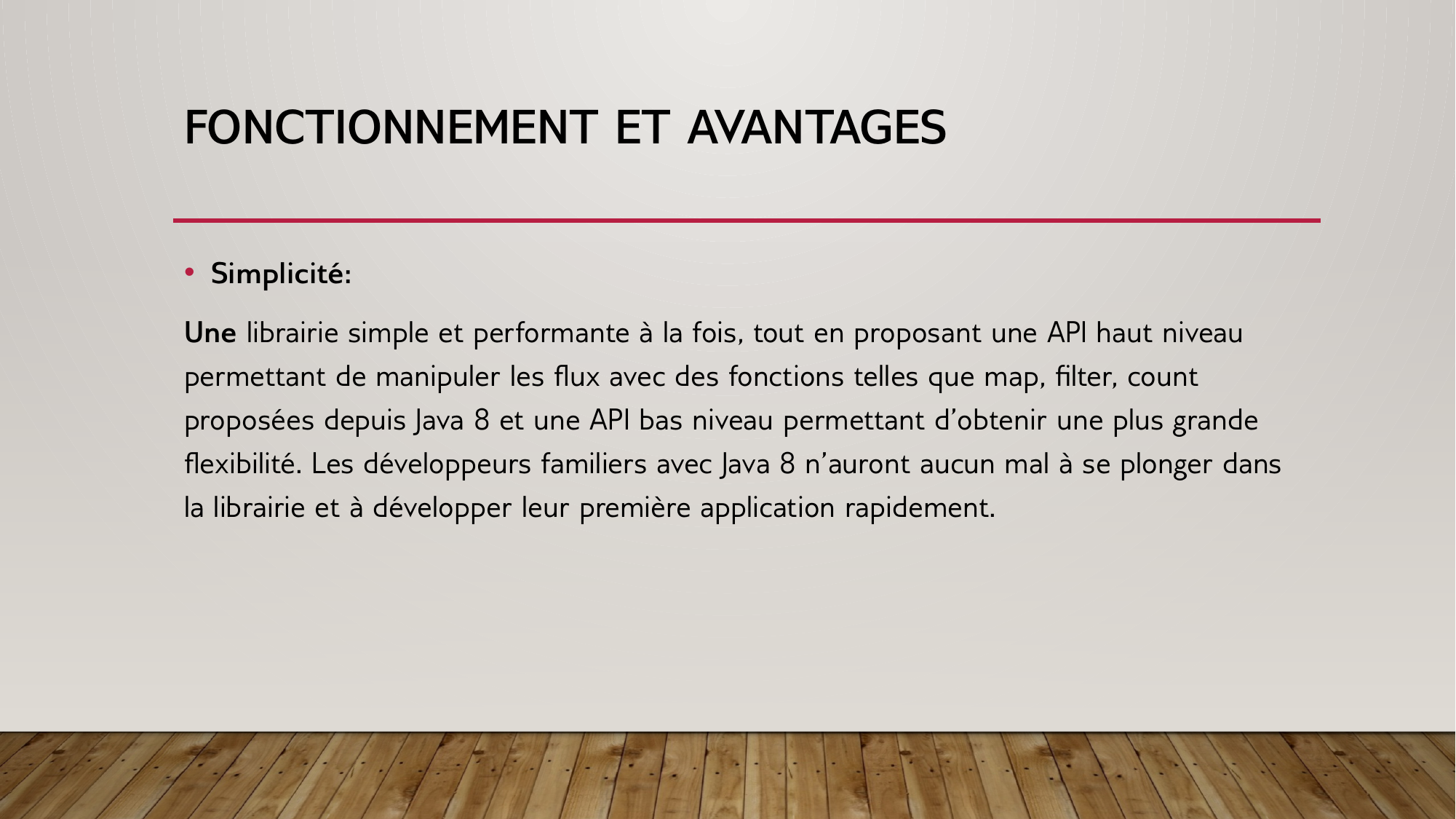

# Fonctionnement et avantages
Simplicité:
Une librairie simple et performante à la fois, tout en proposant une API haut niveau permettant de manipuler les flux avec des fonctions telles que map, filter, count proposées depuis Java 8 et une API bas niveau permettant d’obtenir une plus grande flexibilité. Les développeurs familiers avec Java 8 n’auront aucun mal à se plonger dans la librairie et à développer leur première application rapidement.